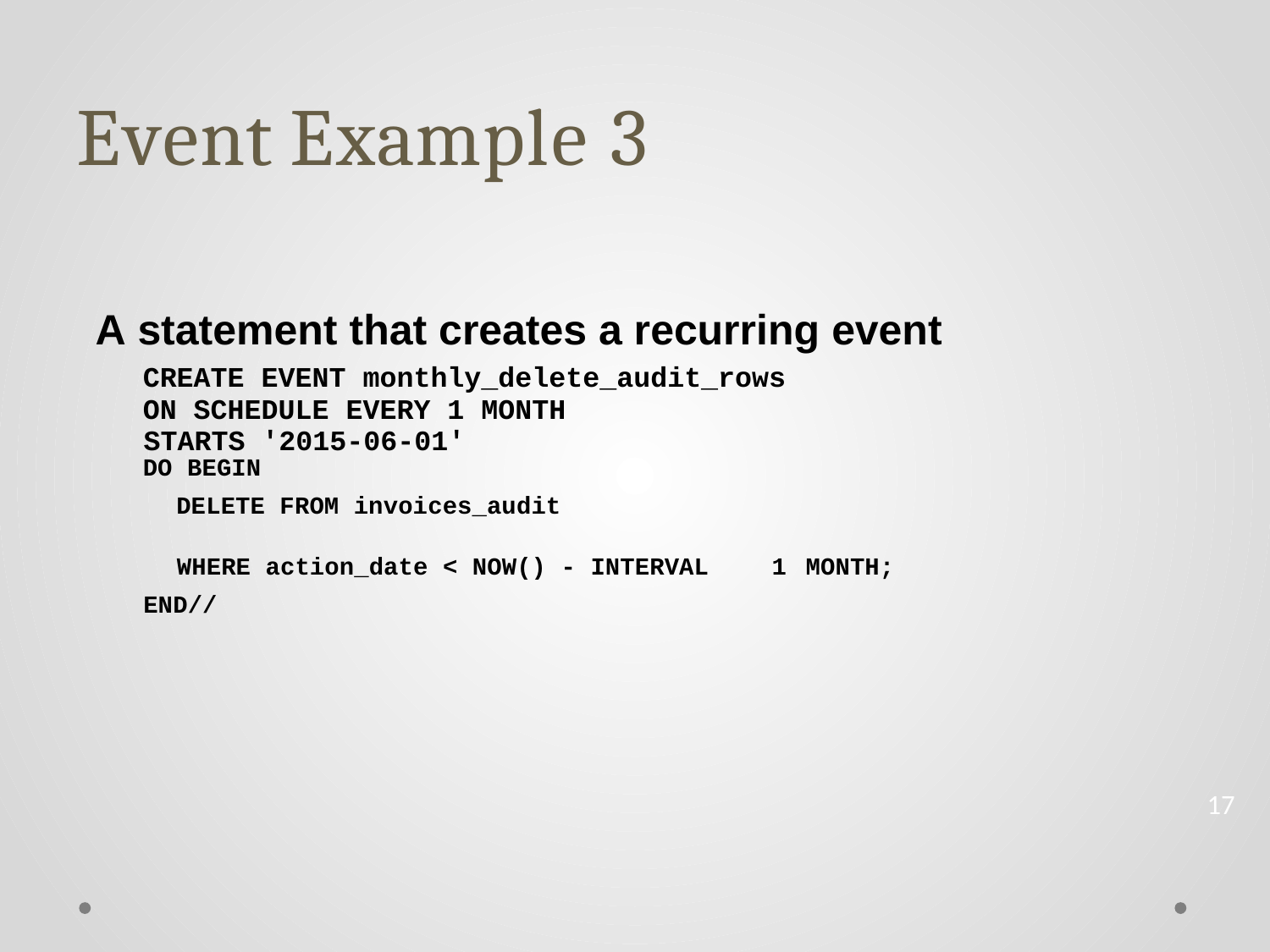

Event Example 3
A
statement that creates a recurring
CREATE EVENT monthly_delete_audit_rows
ON SCHEDULE EVERY 1 MONTH STARTS '2015-06-01'
DO BEGIN
DELETE FROM invoices_audit
event
WHERE action_date < NOW() - INTERVAL
END//
1
MONTH;
17